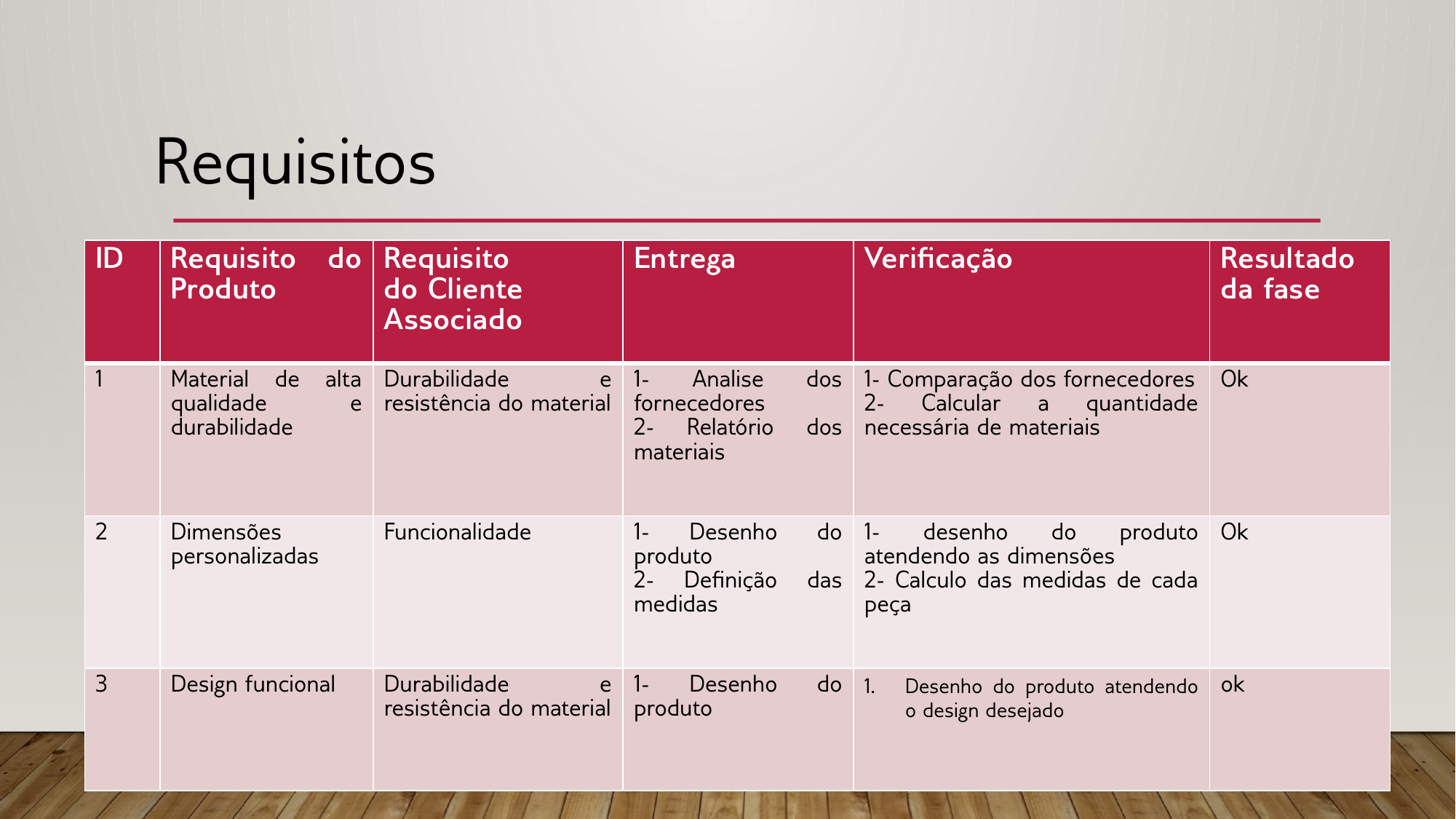

# Requisitos
| ID | Requisito do Produto | Requisito do Cliente Associado | Entrega | Verificação | Resultado da fase |
| --- | --- | --- | --- | --- | --- |
| 1 | Material de alta qualidade e durabilidade | Durabilidade e resistência do material | 1- Analise dos fornecedores 2- Relatório dos materiais | 1- Comparação dos fornecedores 2- Calcular a quantidade necessária de materiais | Ok |
| 2 | Dimensões personalizadas | Funcionalidade | 1- Desenho do produto 2- Definição das medidas | 1- desenho do produto atendendo as dimensões 2- Calculo das medidas de cada peça | Ok |
| 3 | Design funcional | Durabilidade e resistência do material | 1- Desenho do produto | Desenho do produto atendendo o design desejado | ok |